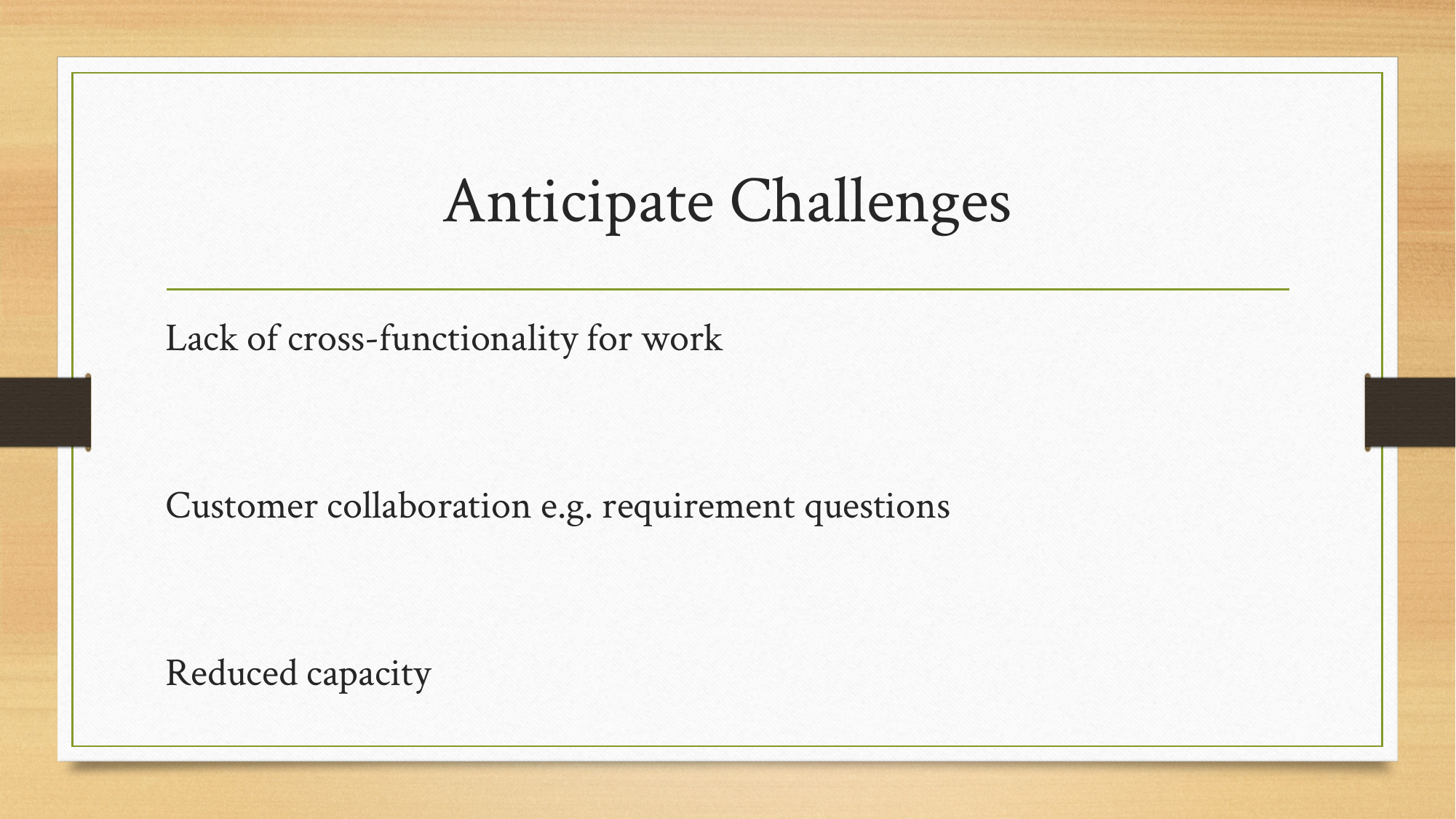

# Anticipate Challenges
Lack of cross-functionality for work

Customer collaboration e.g. requirement questions

Reduced capacity